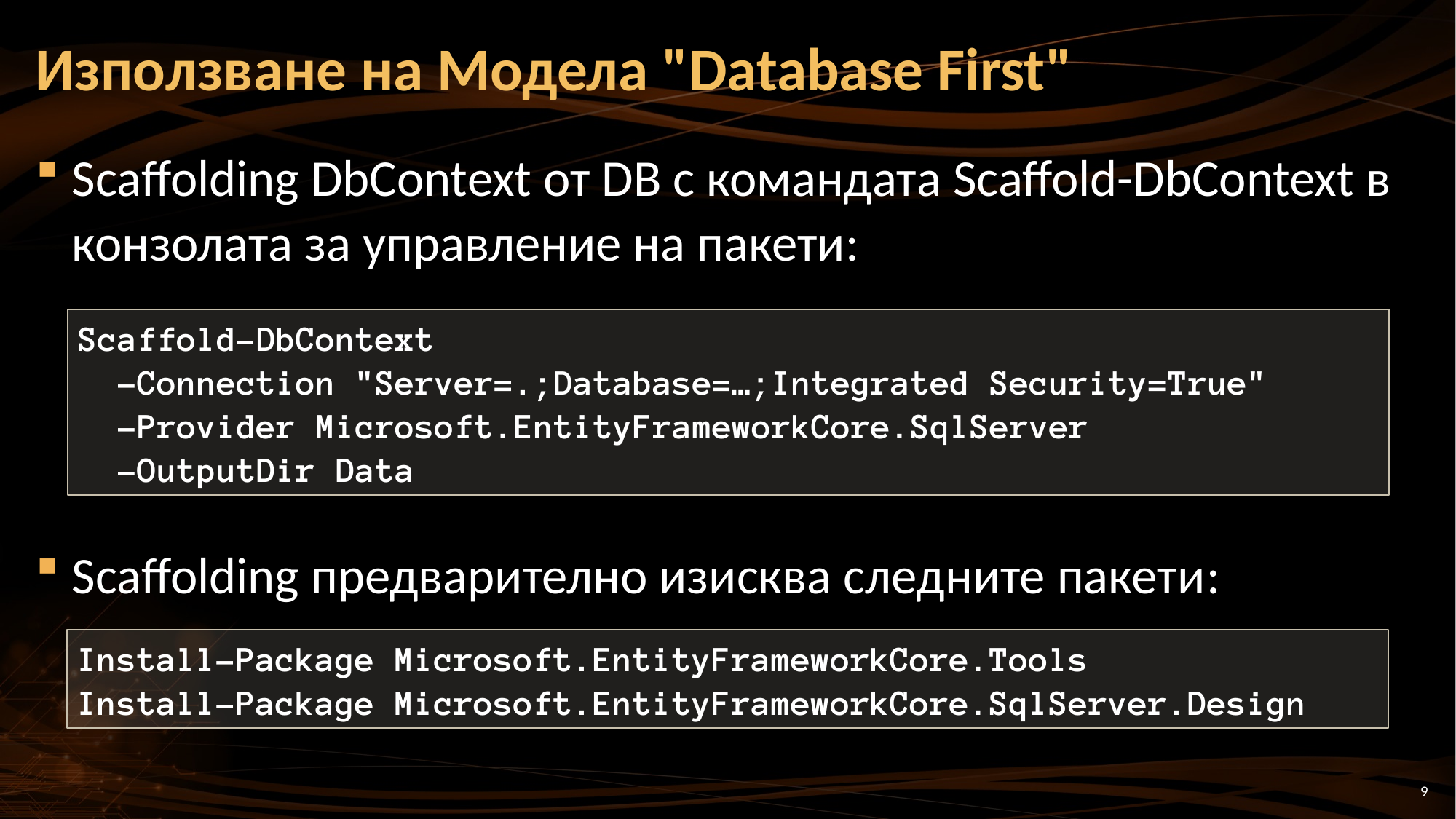

# Използване на Модела "Database First"
Scaffolding DbContext от DB с командата Scaffold-DbContext в конзолата за управление на пакети:

Scaffolding предварително изисква следните пакети:

Scaffold-DbContext
  -Connection "Server=.;Database=…;Integrated Security=True"
  -Provider Microsoft.EntityFrameworkCore.SqlServer
  -OutputDir Data
Install-Package Microsoft.EntityFrameworkCore.Tools
Install-Package Microsoft.EntityFrameworkCore.SqlServer.Design
9